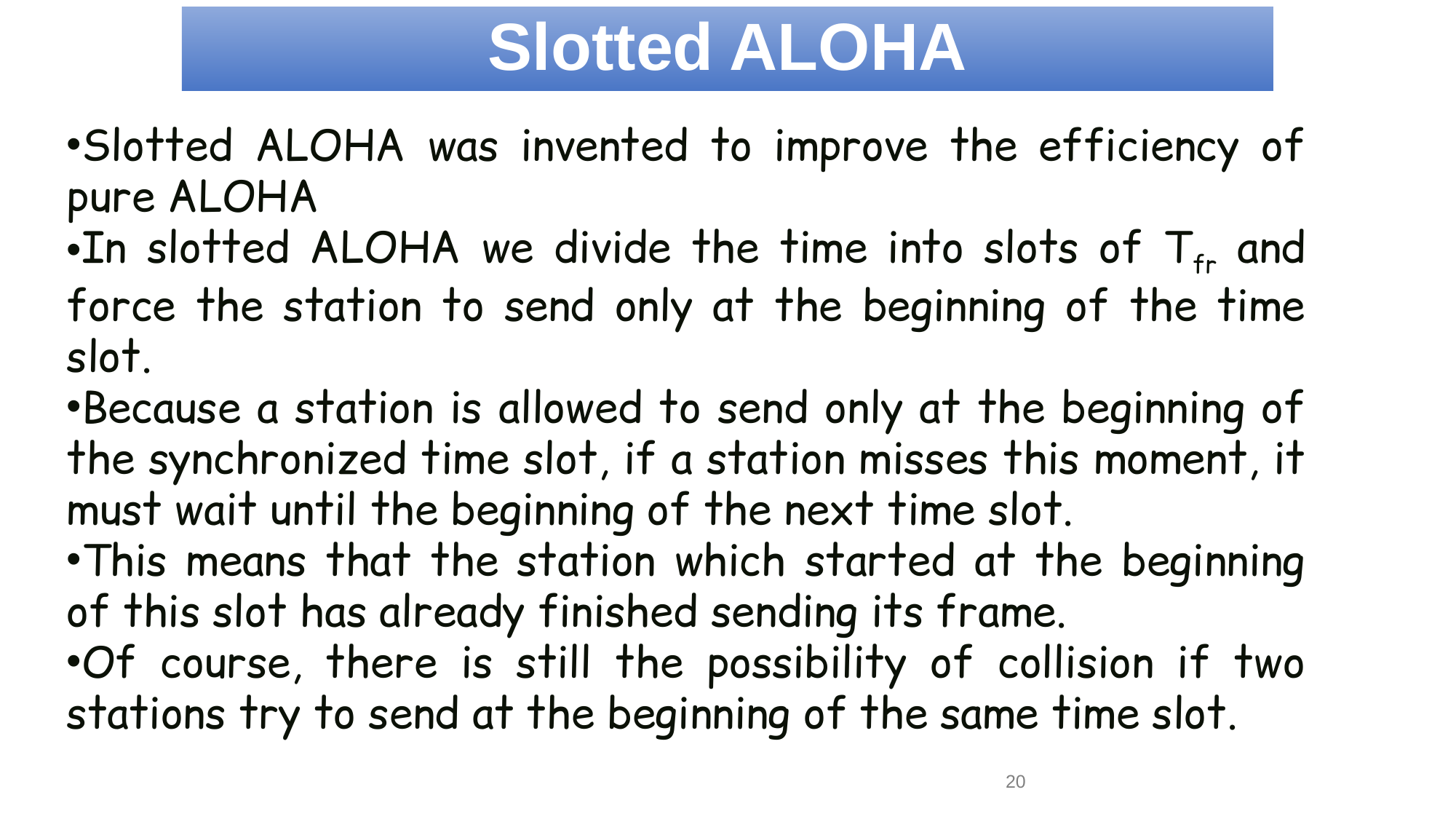

Slotted ALOHA
Slotted ALOHA was invented to improve the efficiency of pure ALOHA
In slotted ALOHA we divide the time into slots of Tfr and force the station to send only at the beginning of the time slot.
Because a station is allowed to send only at the beginning of the synchronized time slot, if a station misses this moment, it must wait until the beginning of the next time slot.
This means that the station which started at the beginning of this slot has already finished sending its frame.
Of course, there is still the possibility of collision if two stations try to send at the beginning of the same time slot.
20